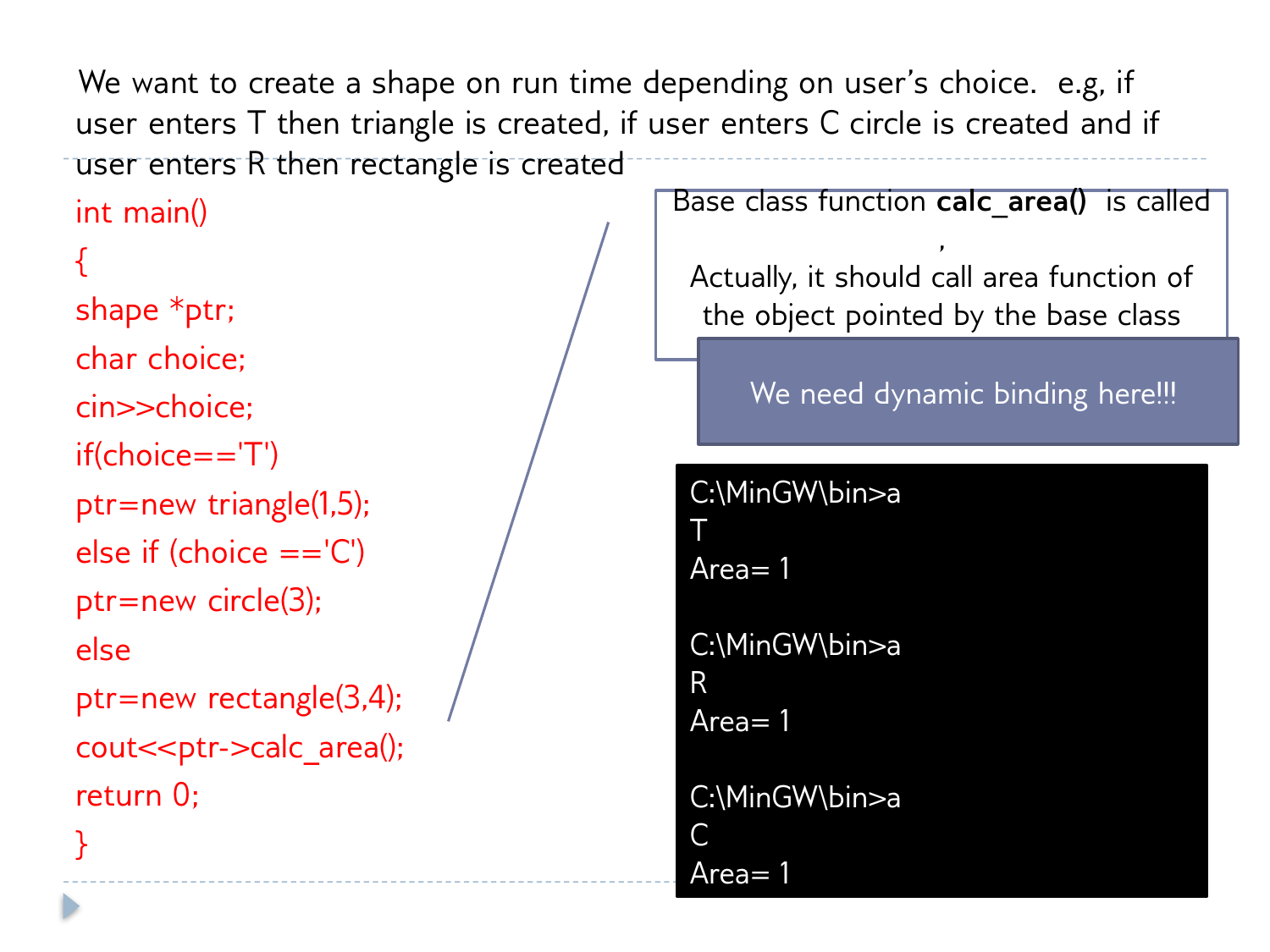

We want to create a shape on run time depending on user’s choice.  e.g, if user enters T then triangle is created, if user enters C circle is created and if user enters R then rectangle is created
int main()
{
shape *ptr;
char choice;
cin>>choice;
if(choice=='T')
ptr=new triangle(1,5);
else if (choice =='C')
ptr=new circle(3);
else
ptr=new rectangle(3,4);
cout<<ptr->calc_area();
return 0;
}
Base class function calc_area()  is called ,
Actually, it should call area function of the object pointed by the base class pointer
We need dynamic binding here!!!
C:\MinGW\bin>a
T
Area= 1

C:\MinGW\bin>a
R
Area= 1

C:\MinGW\bin>a
C
Area= 1